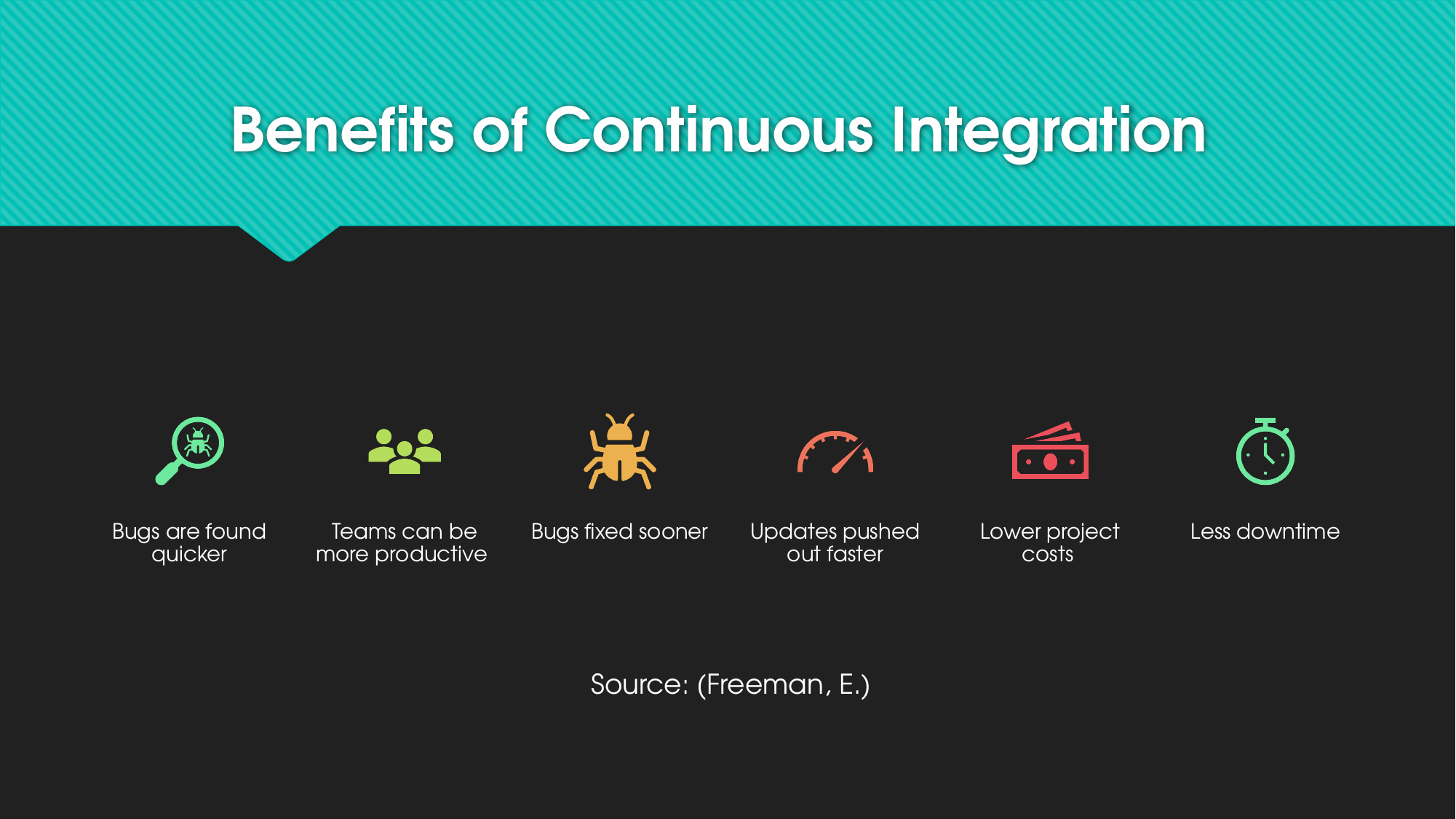

# Benefits of Continuous Integration
Bugs are found quicker
Teams can be more productive
Bugs fixed sooner
Updates pushed out faster
Lower project costs
Less downtime
Source: (Freeman, E.)